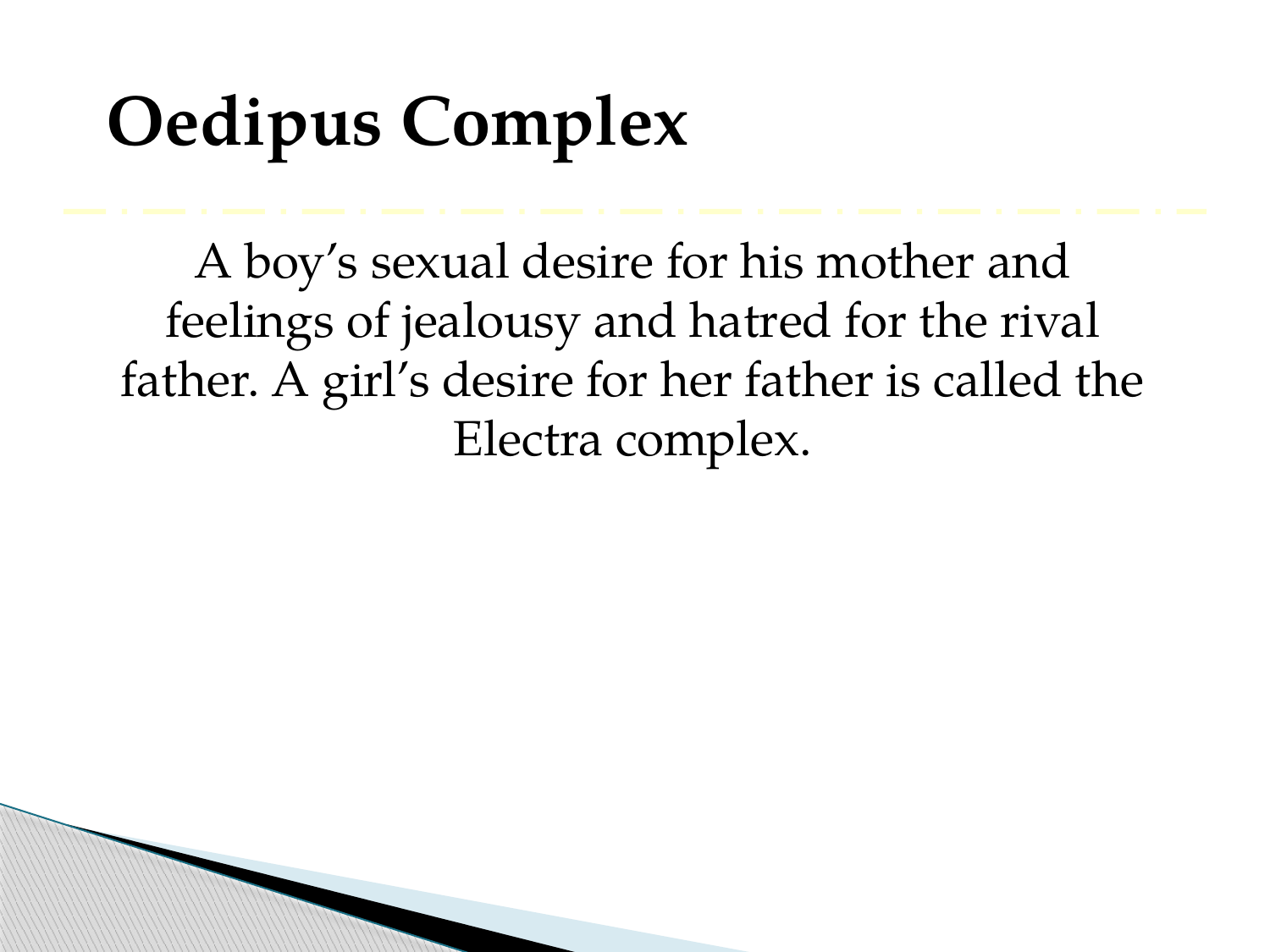

# Oedipus Complex
A boy’s sexual desire for his mother and feelings of jealousy and hatred for the rival father. A girl’s desire for her father is called the Electra complex.